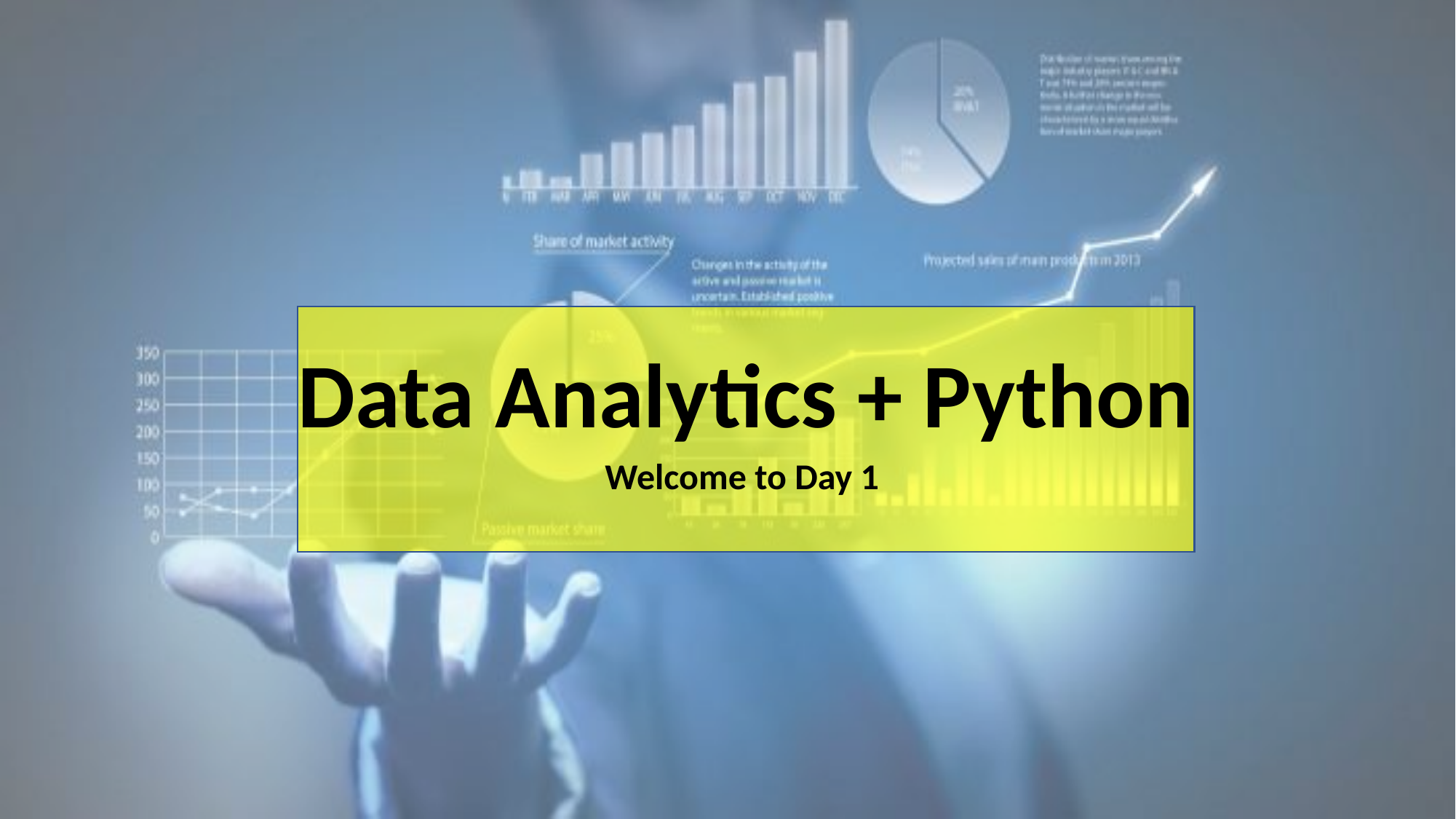

# Data Analytics + Python

Welcome to Day 1